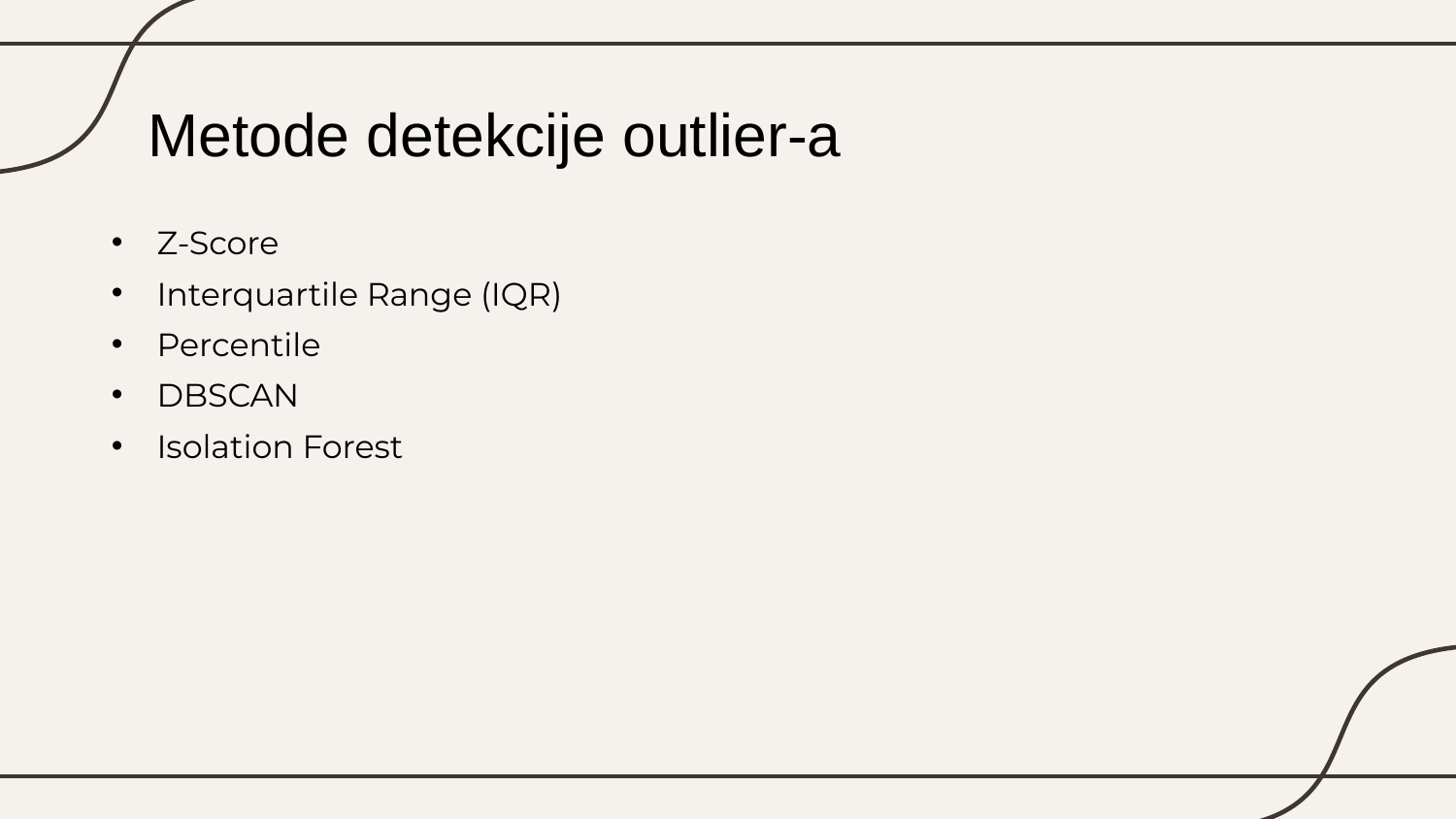

# Metode detekcije outlier-a
Z-Score
Interquartile Range (IQR)
Percentile
DBSCAN
Isolation Forest